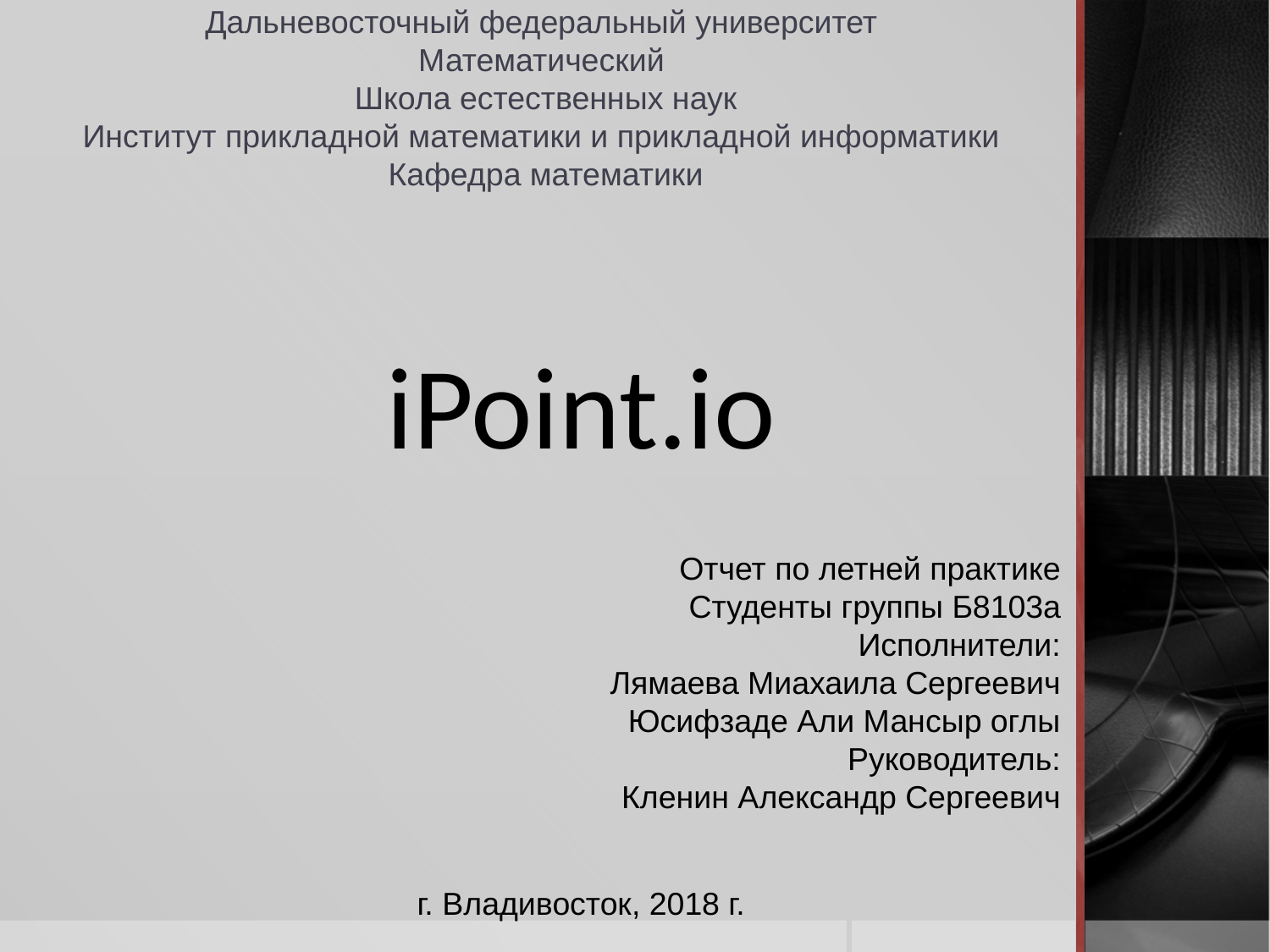

# Дальневосточный федеральный университет Математический Школа естественных наук Институт прикладной математики и прикладной информатики Кафедра математики
iPoint.io
Отчет по летней практике
Студенты группы Б8103а
Исполнители:
Лямаева Миахаила Сергеевич
Юсифзаде Али Мансыр оглы
Руководитель:
Кленин Александр Сергеевич
г. Владивосток, 2018 г.